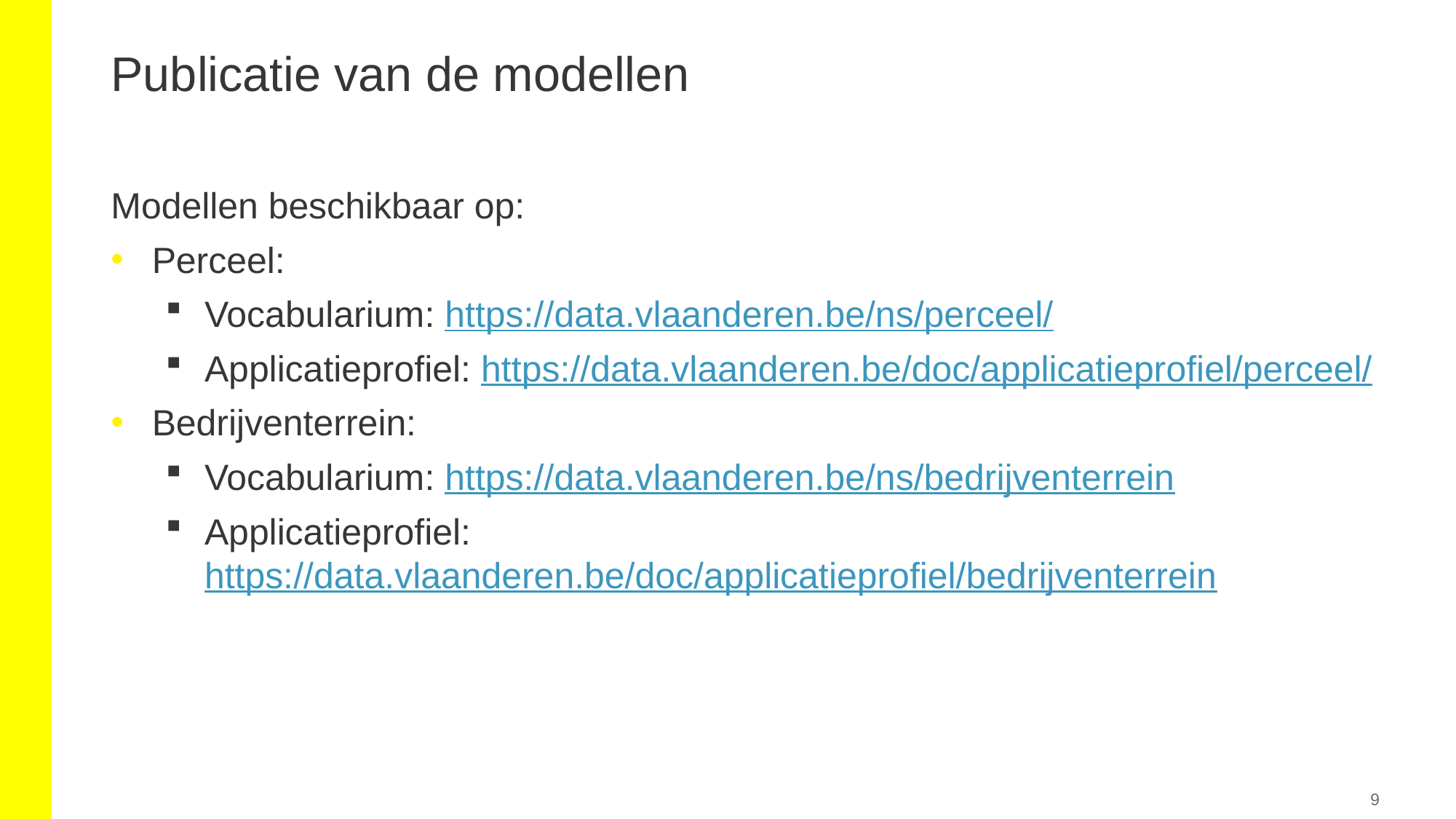

# Publicatie van de modellen
Modellen beschikbaar op:
Perceel:
Vocabularium: https://data.vlaanderen.be/ns/perceel/
Applicatieprofiel: https://data.vlaanderen.be/doc/applicatieprofiel/perceel/
Bedrijventerrein:
Vocabularium: https://data.vlaanderen.be/ns/bedrijventerrein
Applicatieprofiel: https://data.vlaanderen.be/doc/applicatieprofiel/bedrijventerrein
9